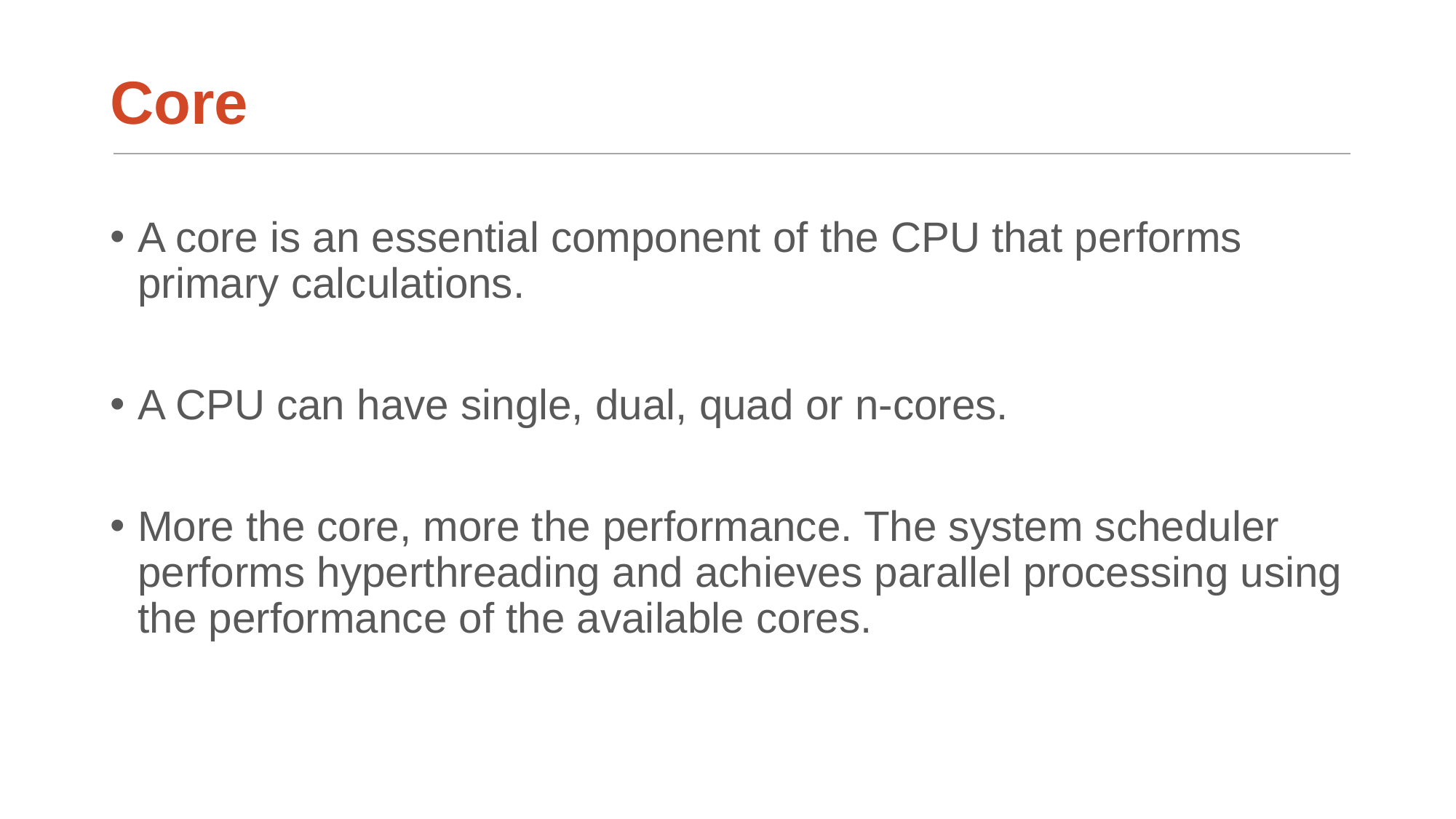

# Core
A core is an essential component of the CPU that performs primary calculations.

A CPU can have single, dual, quad or n-cores.

More the core, more the performance. The system scheduler performs hyperthreading and achieves parallel processing using the performance of the available cores.